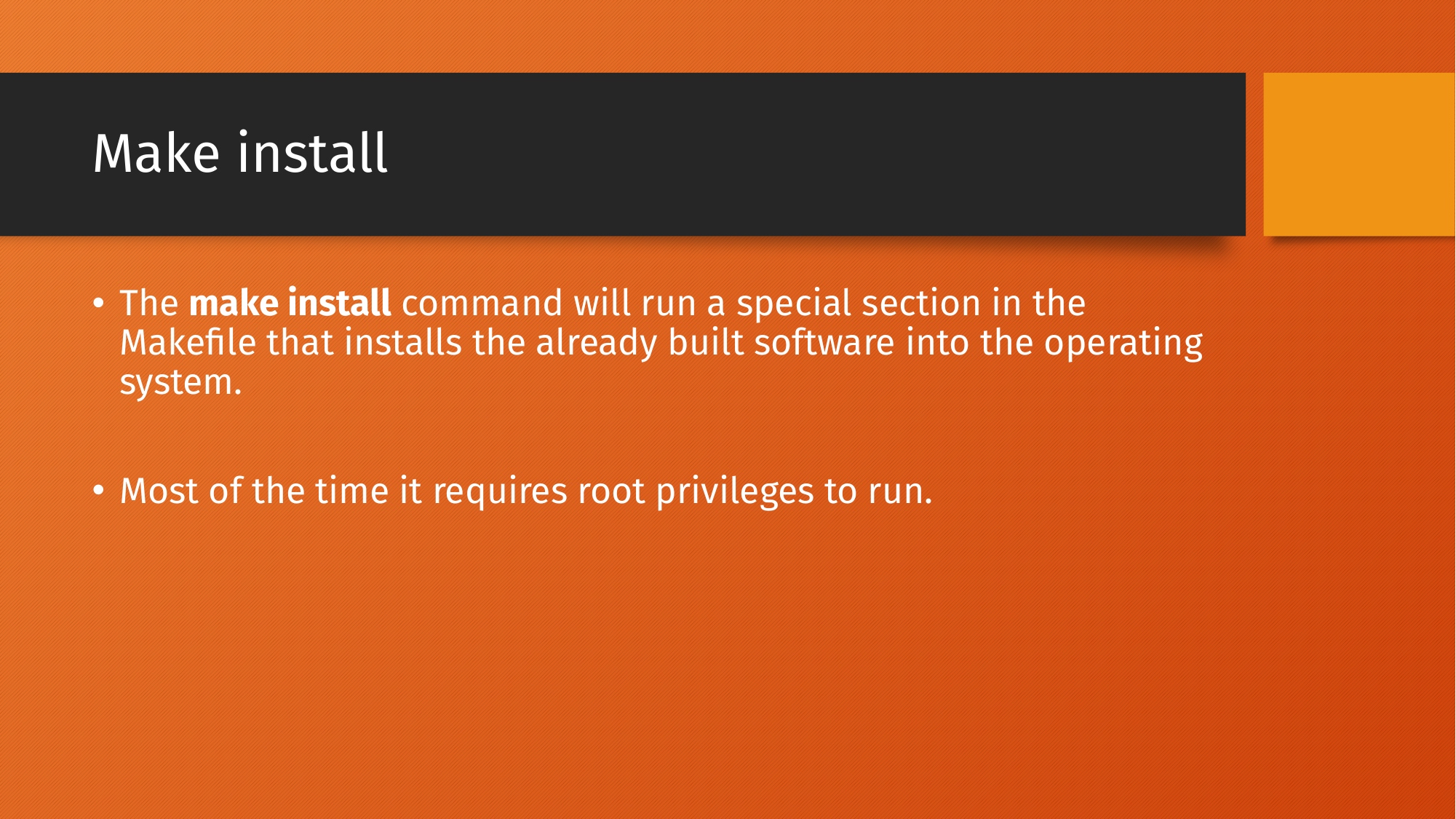

# Make install
The make install command will run a special section in the Makefile that installs the already built software into the operating system.

Most of the time it requires root privileges to run.